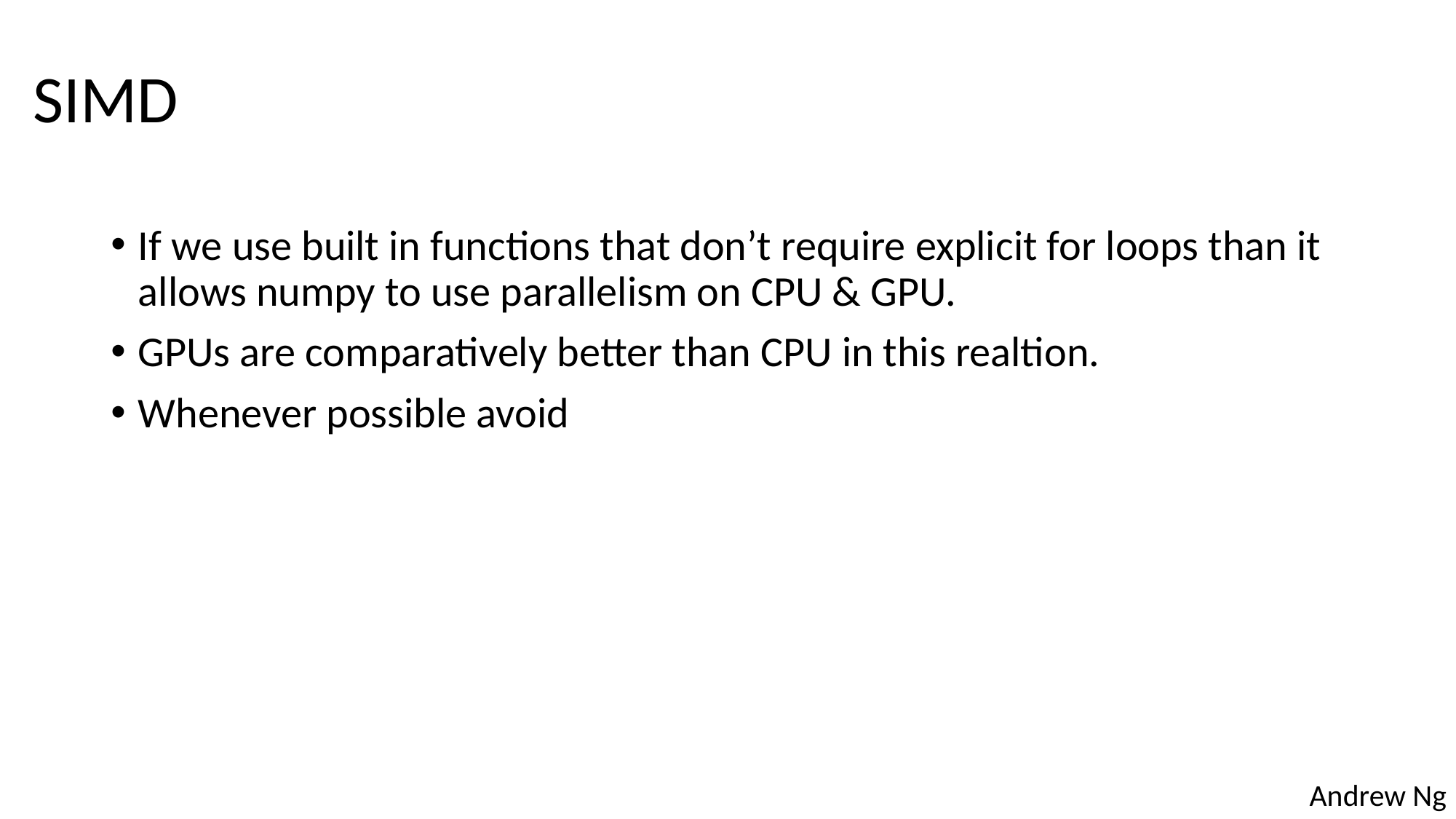

# SIMD
If we use built in functions that don’t require explicit for loops than it allows numpy to use parallelism on CPU & GPU.
GPUs are comparatively better than CPU in this realtion.
Whenever possible avoid